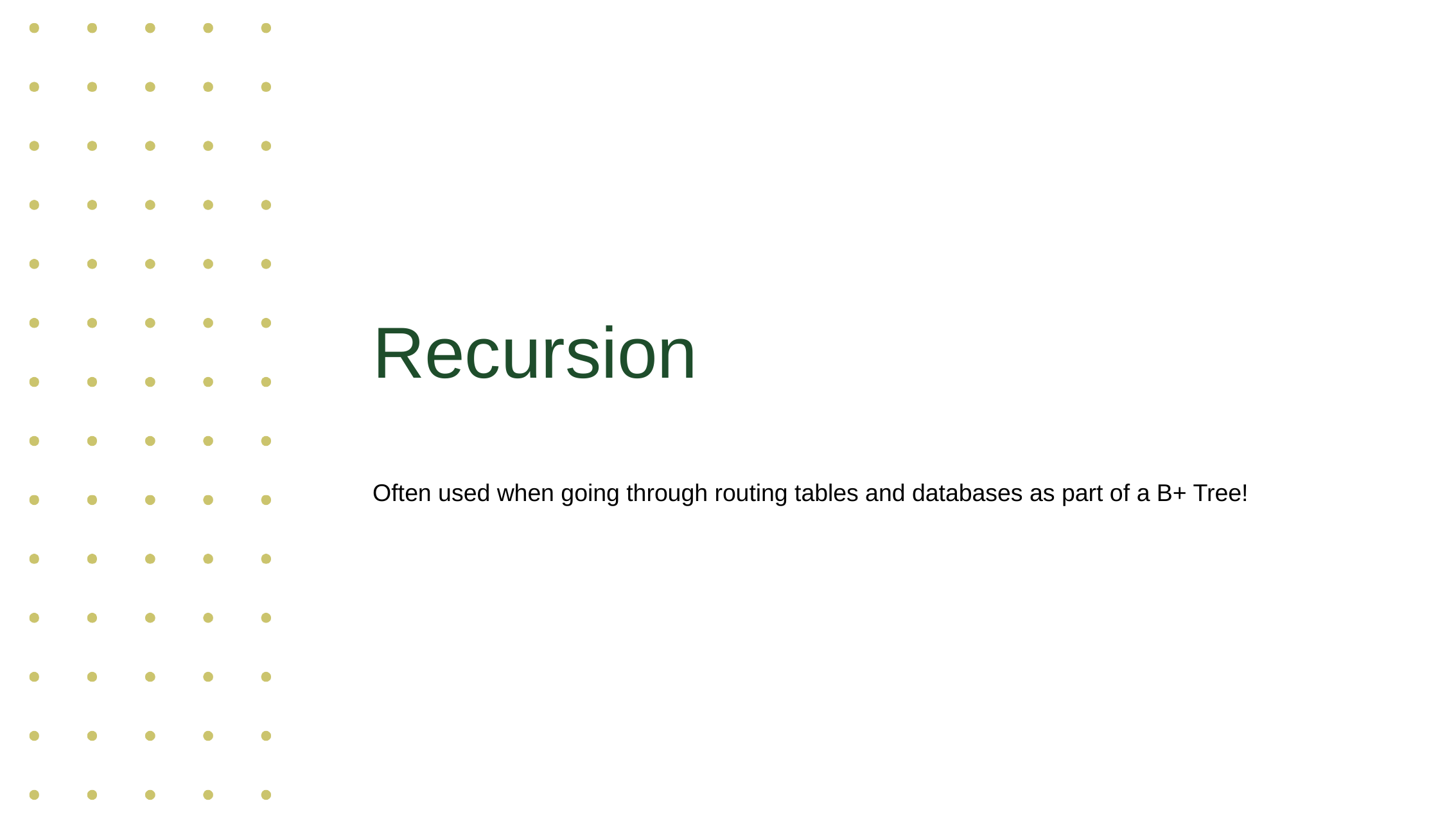

# Recursion
Often used when going through routing tables and databases as part of a B+ Tree!